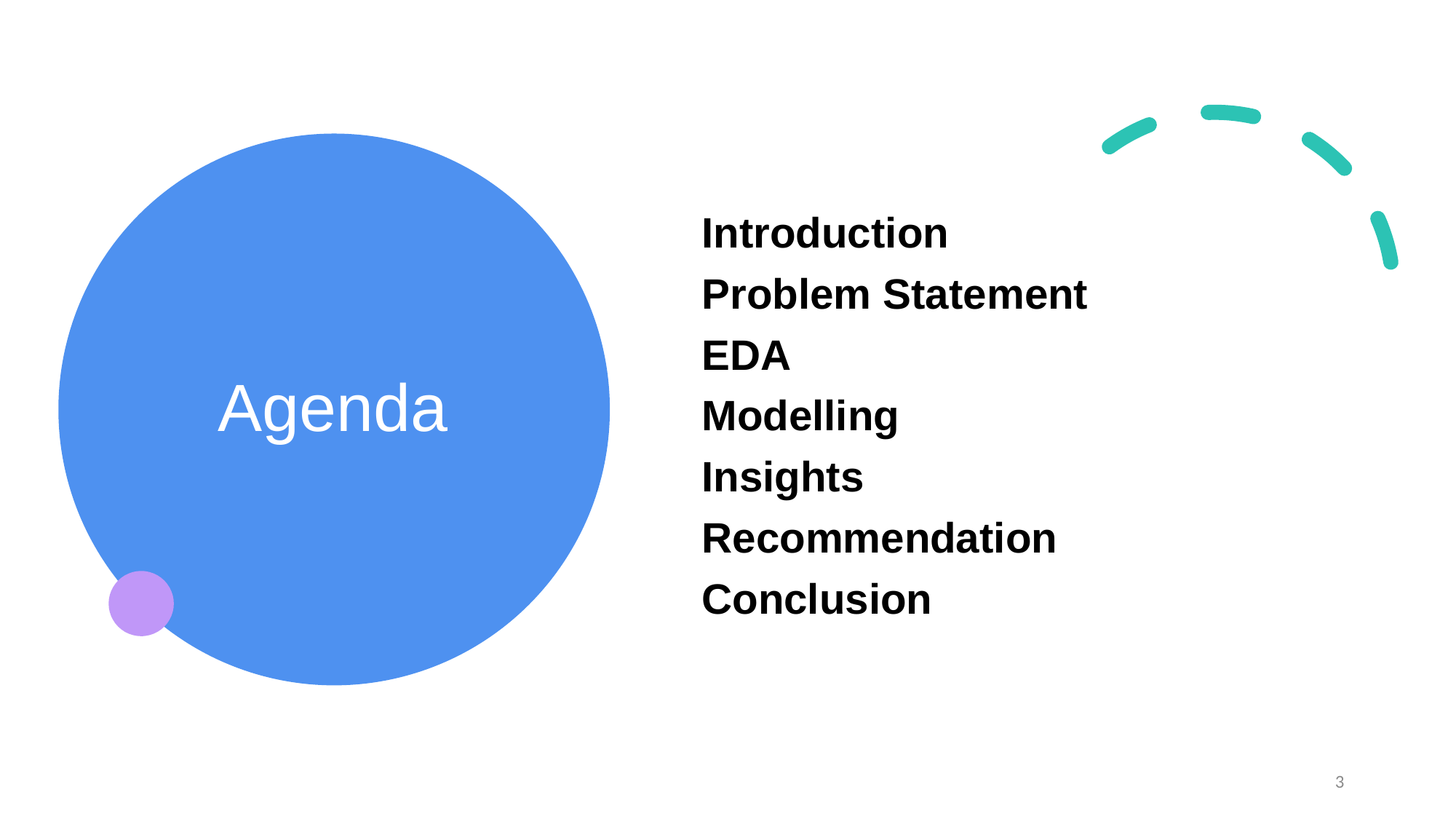

# Agenda
Introduction
Problem Statement
EDA
Modelling
Insights
Recommendation
Conclusion
3